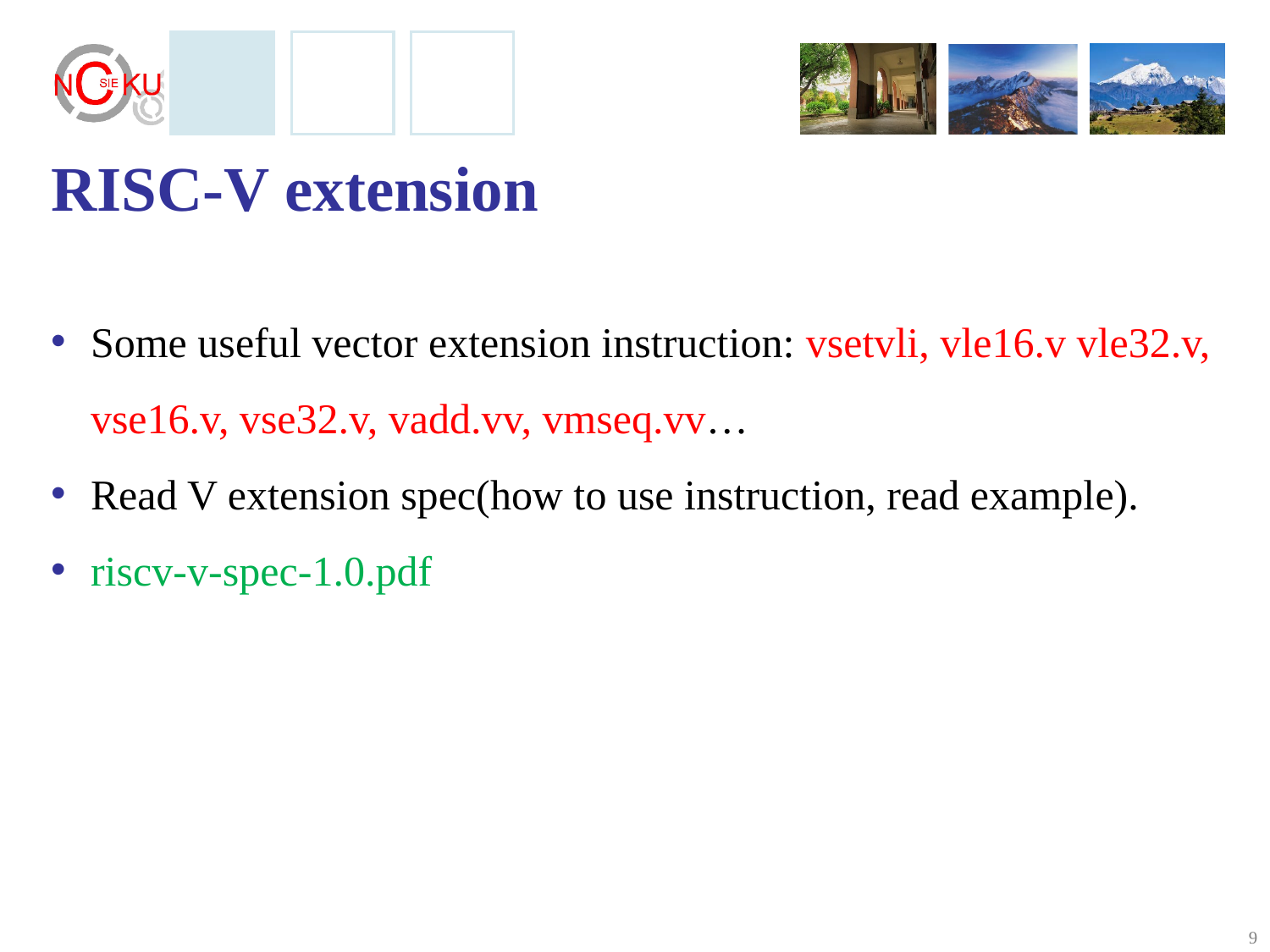

# RISC-V extension
Some useful vector extension instruction: vsetvli, vle16.v vle32.v, vse16.v, vse32.v, vadd.vv, vmseq.vv…
Read V extension spec(how to use instruction, read example).
riscv-v-spec-1.0.pdf
9